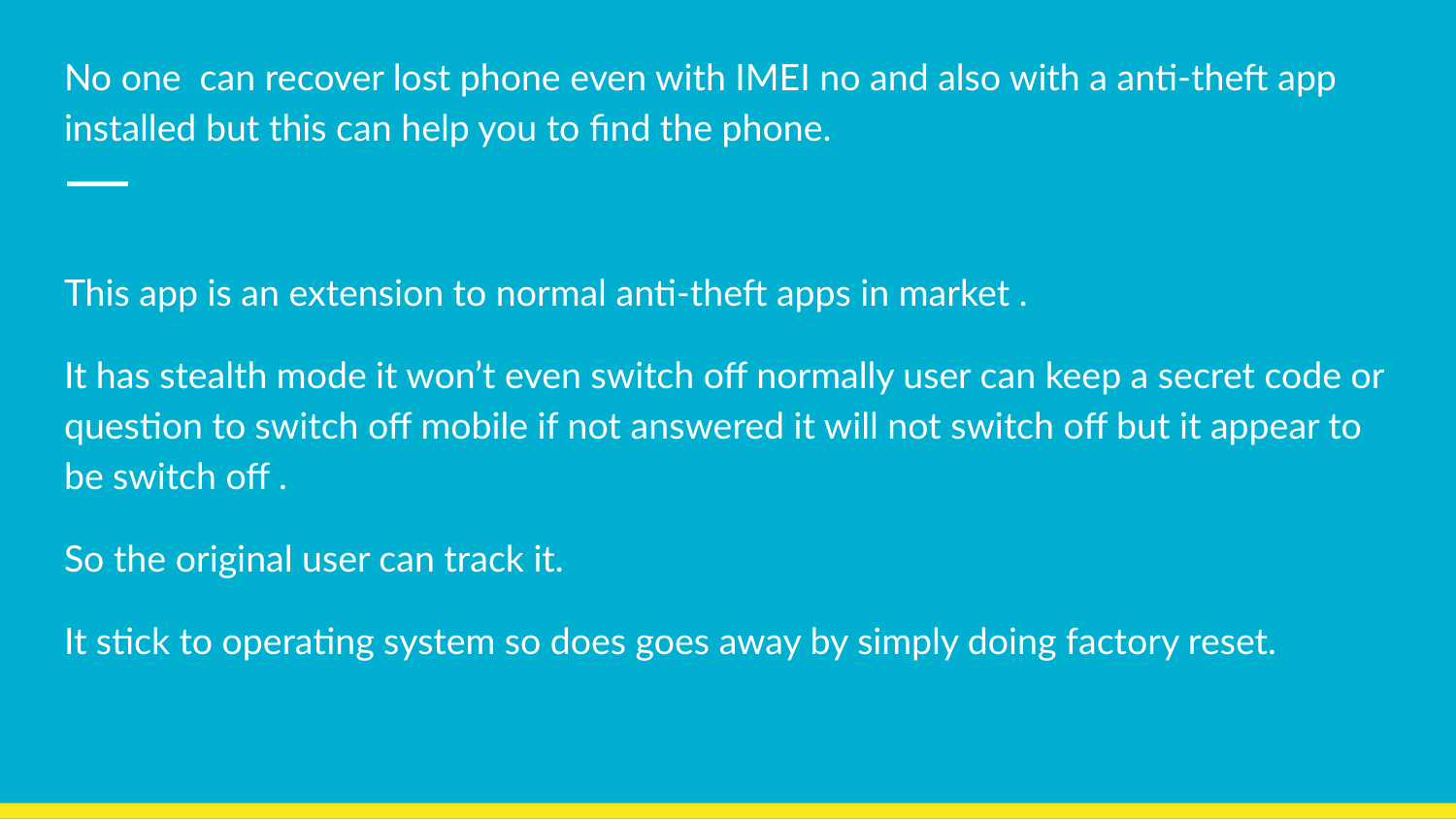

No one  can recover lost phone even with IMEI no and also with a anti-theft app installed but this can help you to find the phone.

This app is an extension to normal anti-theft apps in market .
It has stealth mode it won’t even switch off normally user can keep a secret code or question to switch off mobile if not answered it will not switch off but it appear to be switch off .
So the original user can track it.
It stick to operating system so does goes away by simply doing factory reset.